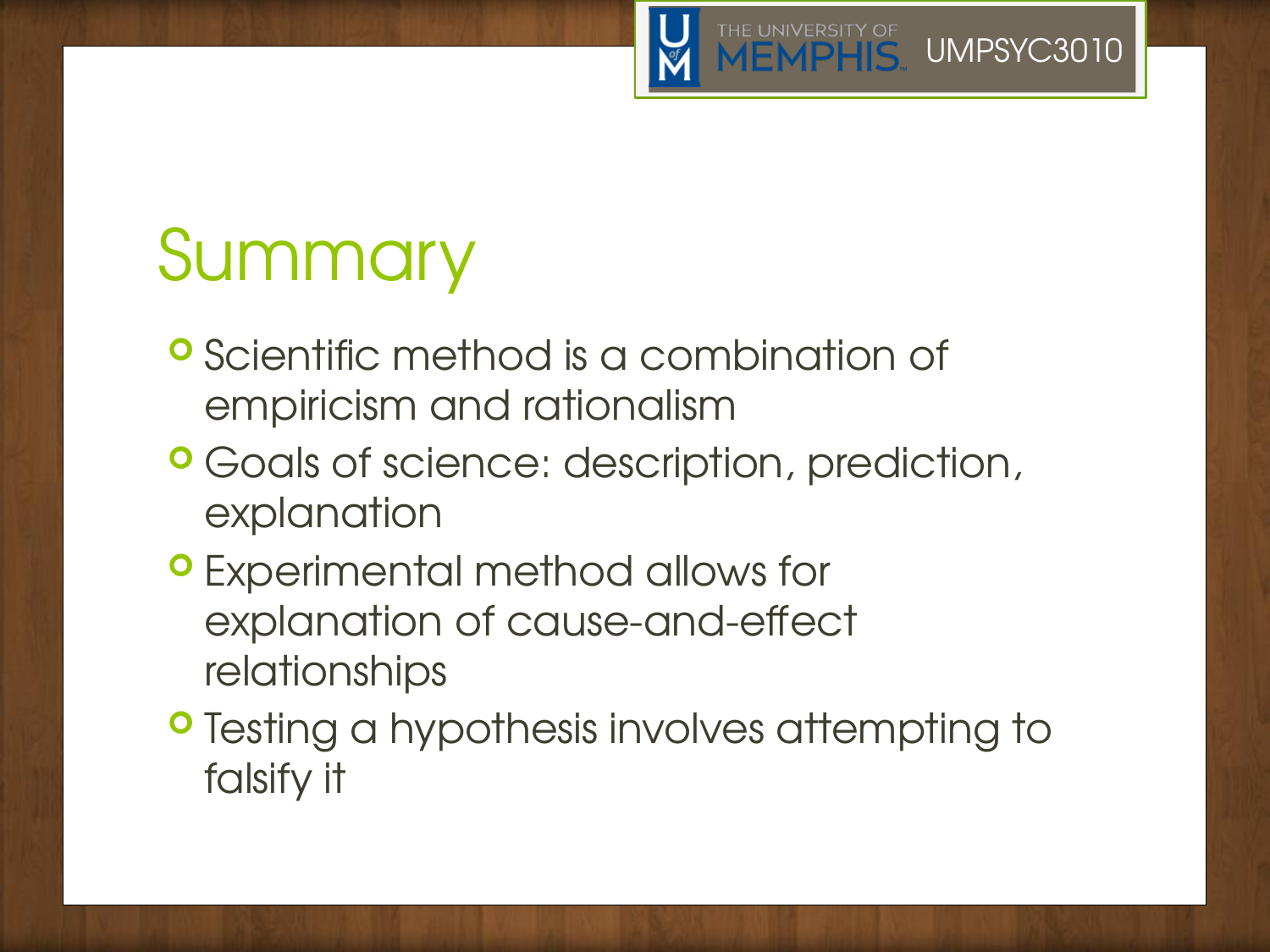

# Summary
Scientific method is a combination of empiricism and rationalism
Goals of science: description, prediction, explanation
Experimental method allows for explanation of cause-and-effect relationships
Testing a hypothesis involves attempting to falsify it